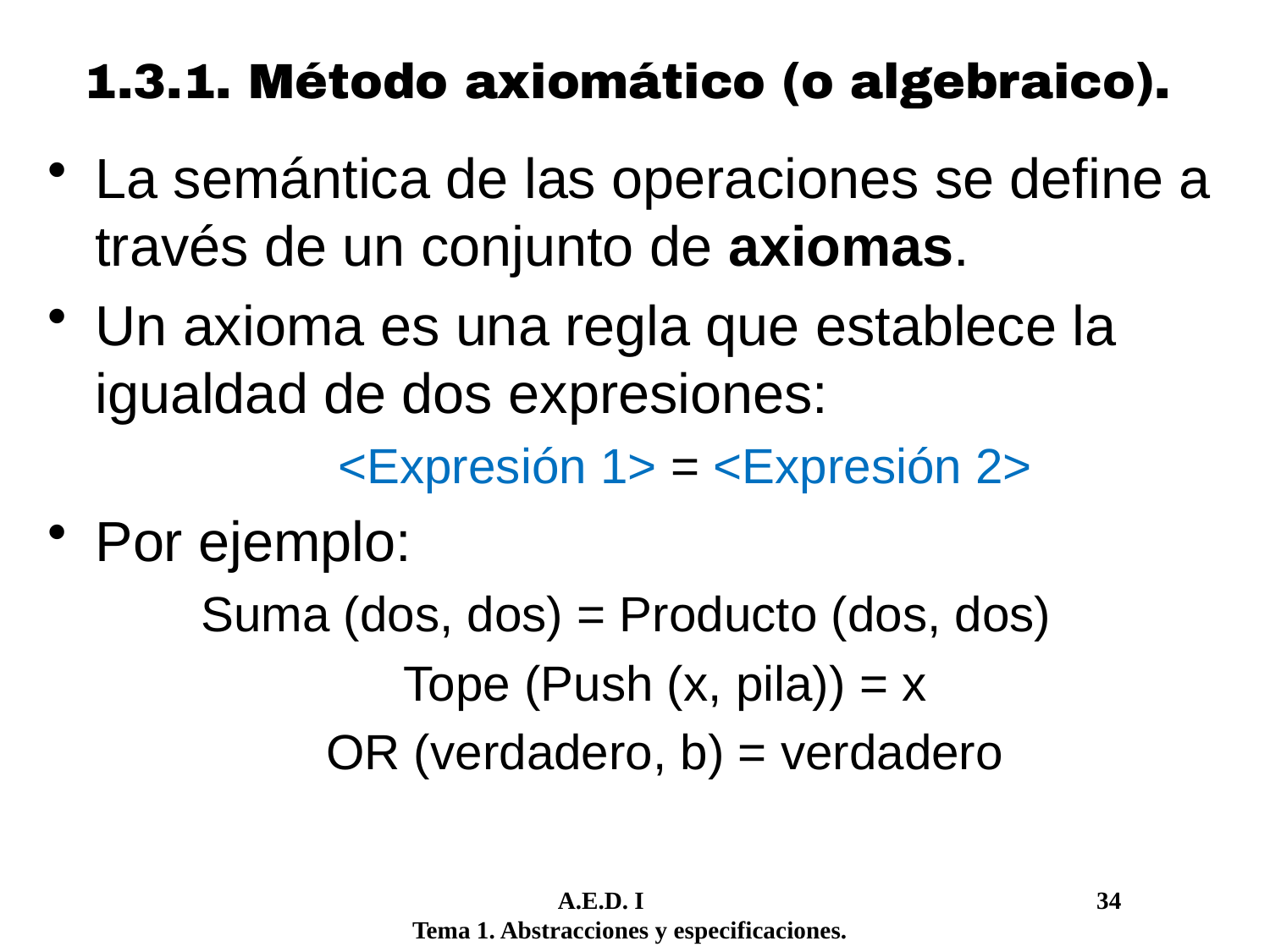

1.3.1. Método axiomático (o algebraico).
La semántica de las operaciones se define a través de un conjunto de axiomas.
Un axioma es una regla que establece la igualdad de dos expresiones:
	<Expresión 1> = <Expresión 2>
Por ejemplo:
Suma (dos, dos) = Producto (dos, dos)
Tope (Push (x, pila)) = x
OR (verdadero, b) = verdadero
	   A.E.D. I				        34
Tema 1. Abstracciones y especificaciones.